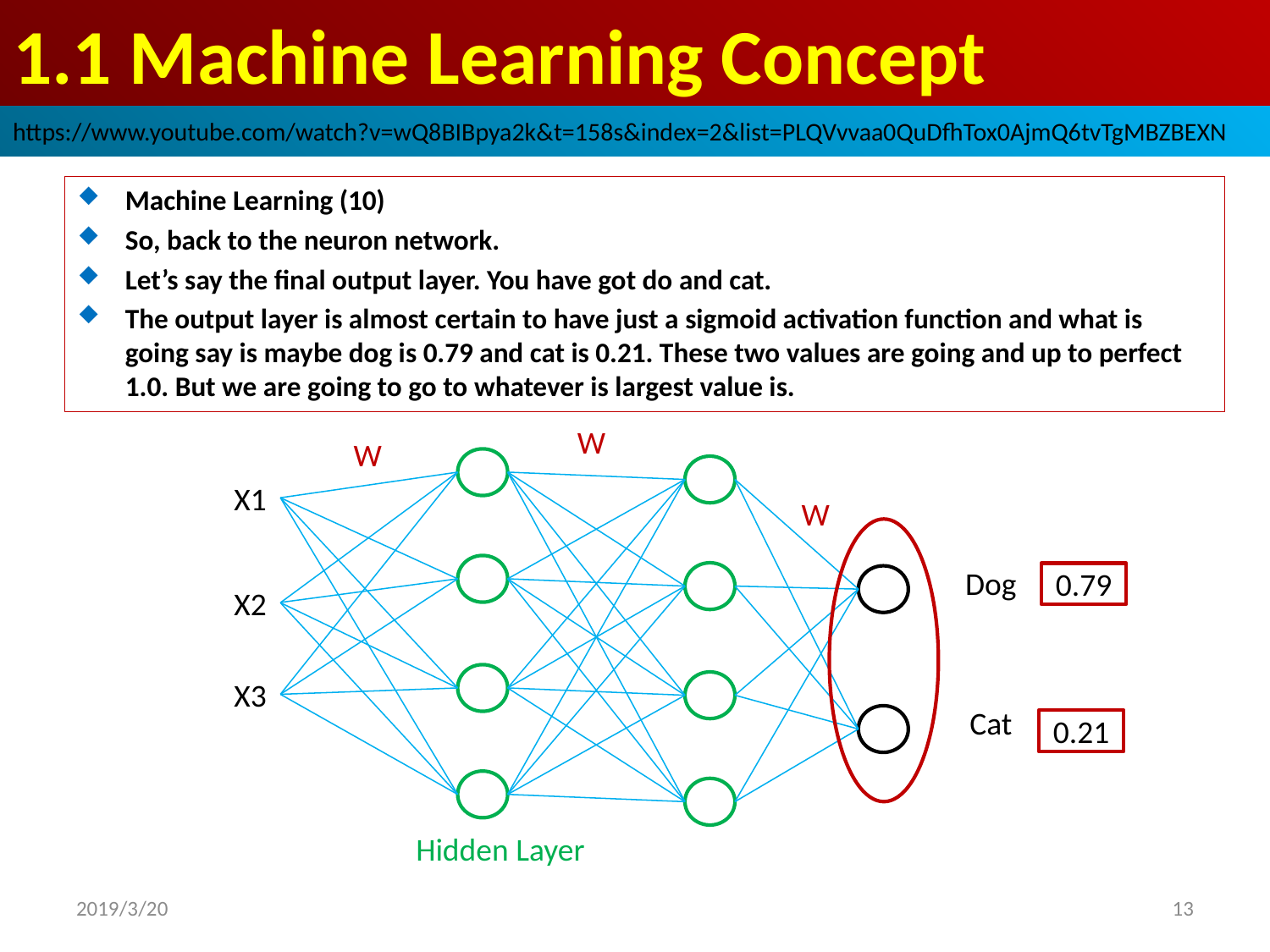

# 1.1 Machine Learning Concept
https://www.youtube.com/watch?v=wQ8BIBpya2k&t=158s&index=2&list=PLQVvvaa0QuDfhTox0AjmQ6tvTgMBZBEXN
Machine Learning (10)
So, back to the neuron network.
Let’s say the final output layer. You have got do and cat.
The output layer is almost certain to have just a sigmoid activation function and what is going say is maybe dog is 0.79 and cat is 0.21. These two values are going and up to perfect 1.0. But we are going to go to whatever is largest value is.
W
W

X1
W

Dog

0.79

X2
X3

Cat

0.21

Hidden Layer
2019/3/20
13